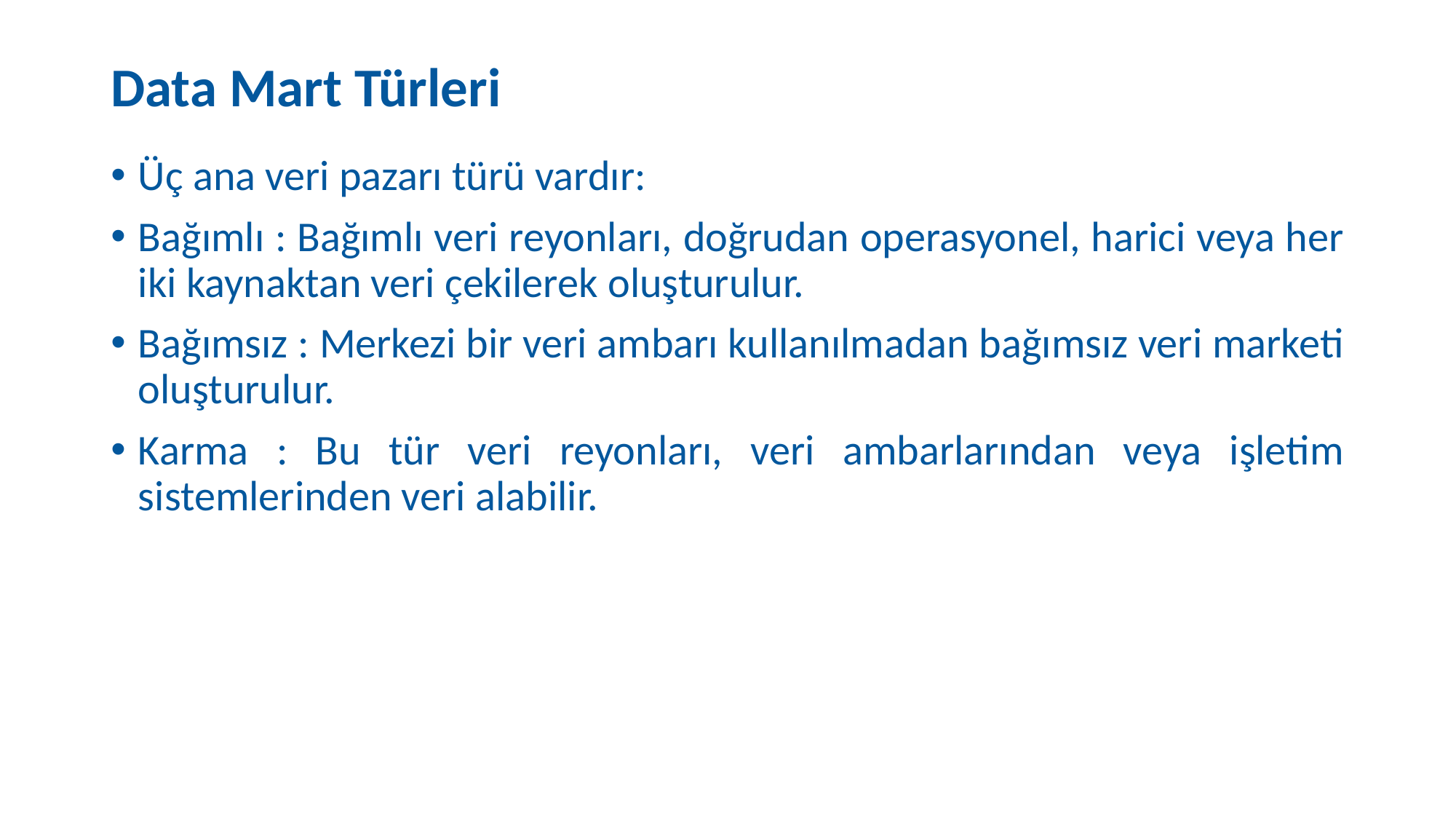

# Data Mart Türleri
Üç ana veri pazarı türü vardır:
Bağımlı : Bağımlı veri reyonları, doğrudan operasyonel, harici veya her iki kaynaktan veri çekilerek oluşturulur.
Bağımsız : Merkezi bir veri ambarı kullanılmadan bağımsız veri marketi oluşturulur.
Karma : Bu tür veri reyonları, veri ambarlarından veya işletim sistemlerinden veri alabilir.